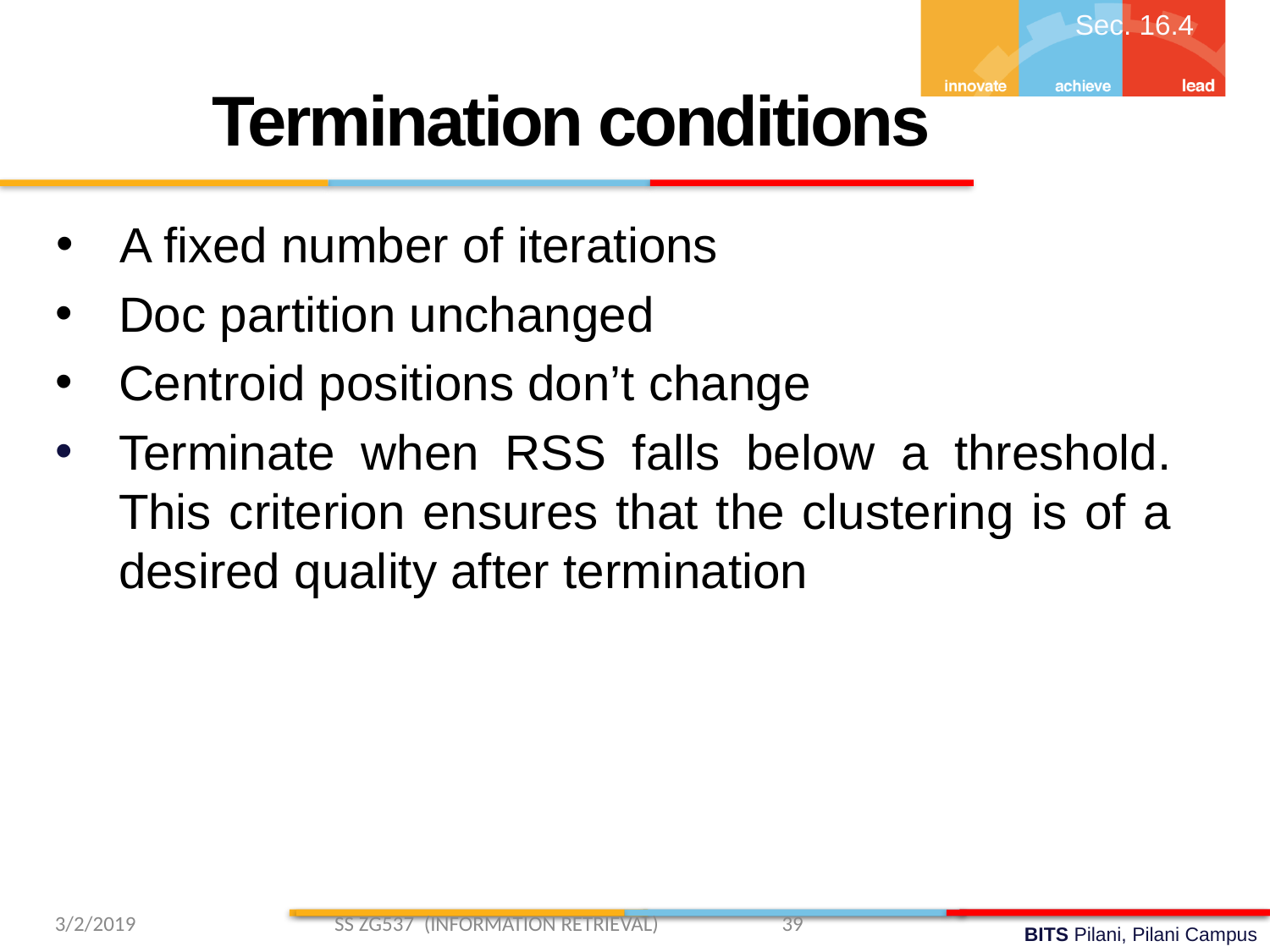

Sec. 16.4
Termination conditions
A fixed number of iterations
Doc partition unchanged
Centroid positions don’t change
Terminate when RSS falls below a threshold. This criterion ensures that the clustering is of a desired quality after termination

3/2/2019                                         SS ZG537  (INFORMATION RETRIEVAL)                         39